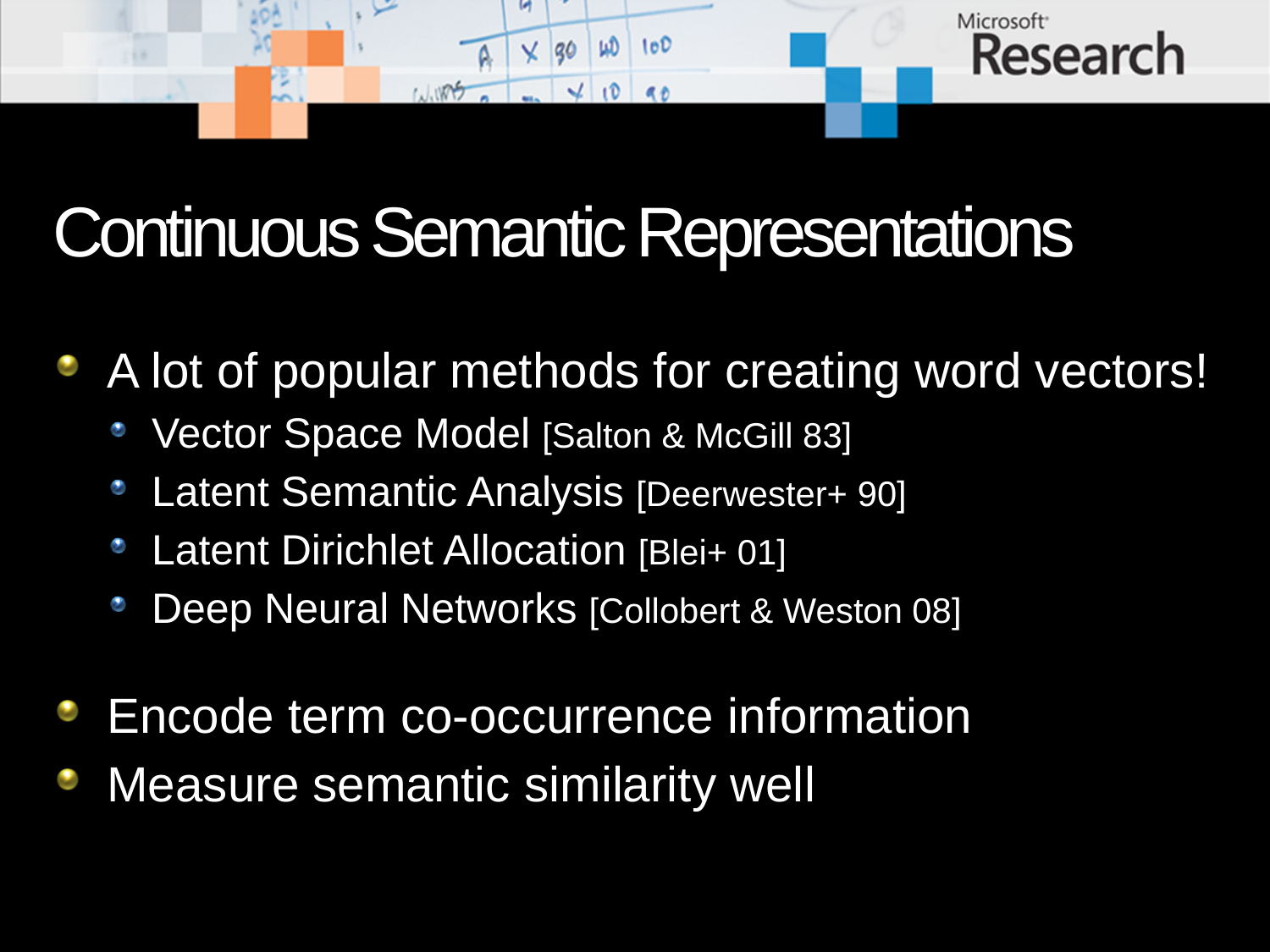

# Continuous Semantic Representations
A lot of popular methods for creating word vectors!
Vector Space Model [Salton & McGill 83]
Latent Semantic Analysis [Deerwester+ 90]
Latent Dirichlet Allocation [Blei+ 01]
Deep Neural Networks [Collobert & Weston 08]

Encode term co-occurrence information
Measure semantic similarity well